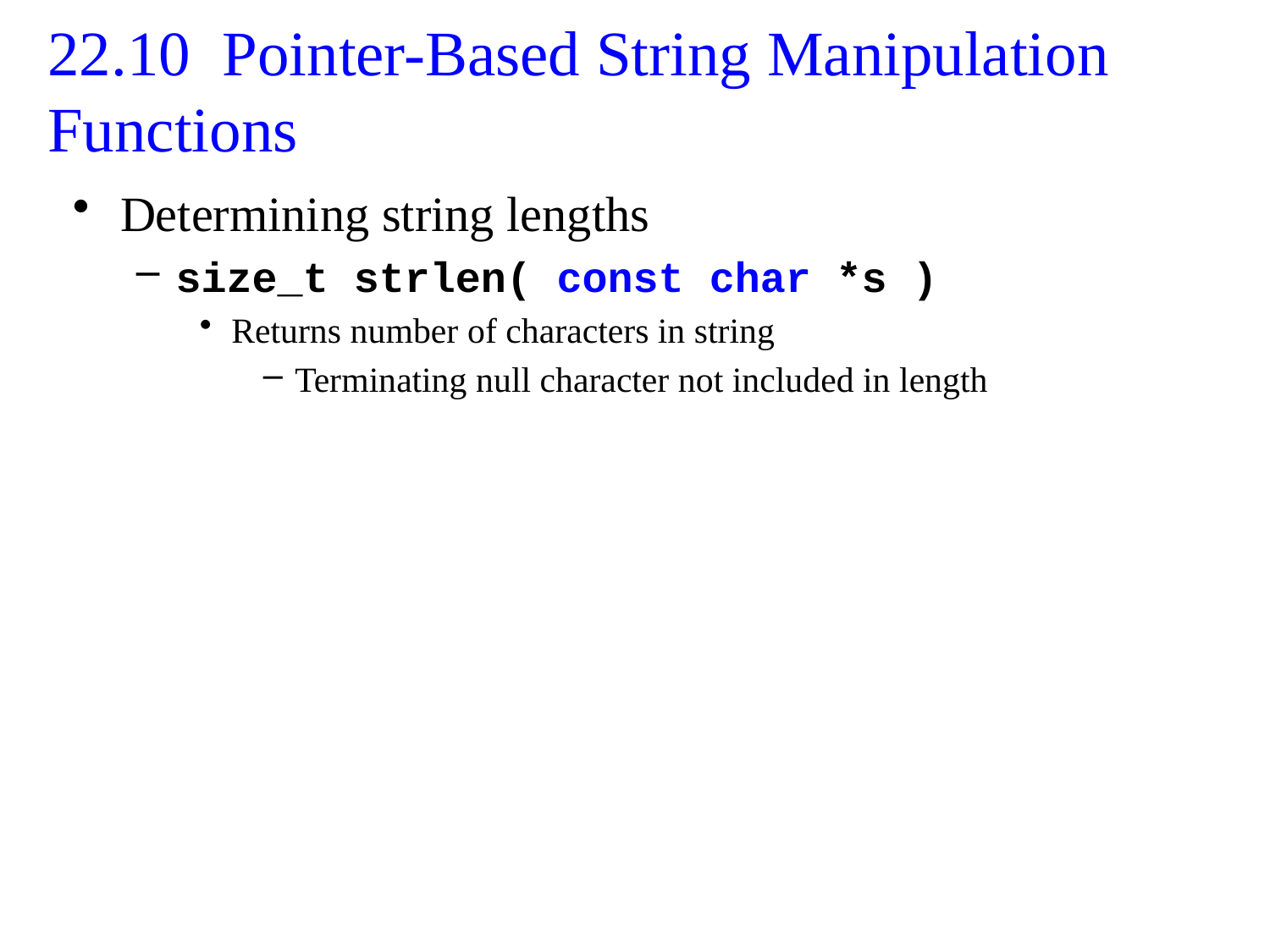

# 22.10  Pointer-Based String Manipulation Functions
Determining string lengths
size_t strlen( const char *s )
Returns number of characters in string
Terminating null character not included in length